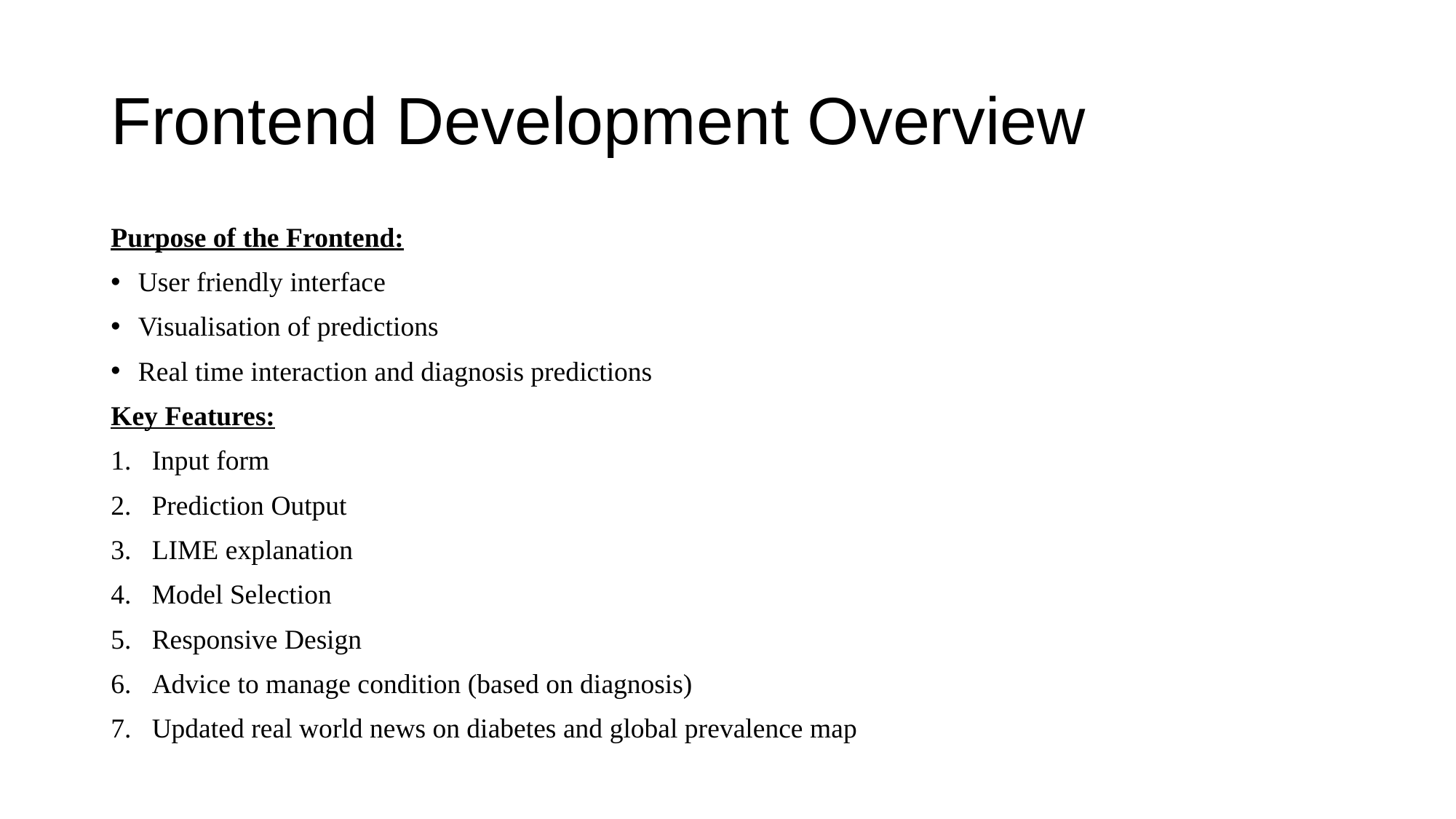

# Frontend Development Overview
Purpose of the Frontend:
User friendly interface
Visualisation of predictions
Real time interaction and diagnosis predictions
Key Features:
Input form
Prediction Output
LIME explanation
Model Selection
Responsive Design
Advice to manage condition (based on diagnosis)
Updated real world news on diabetes and global prevalence map